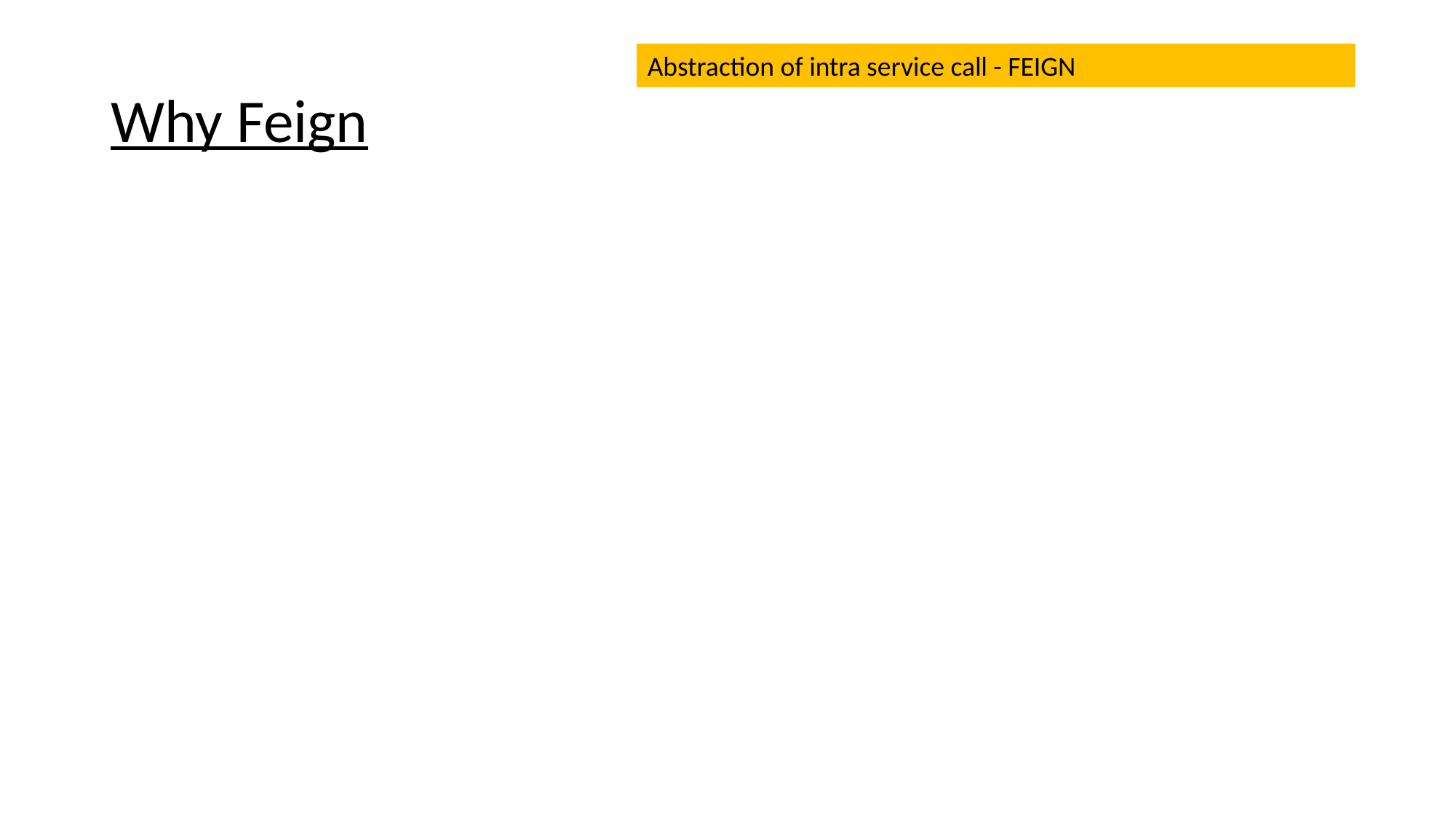

# Why Feign
Abstraction of intra service call - FEIGN